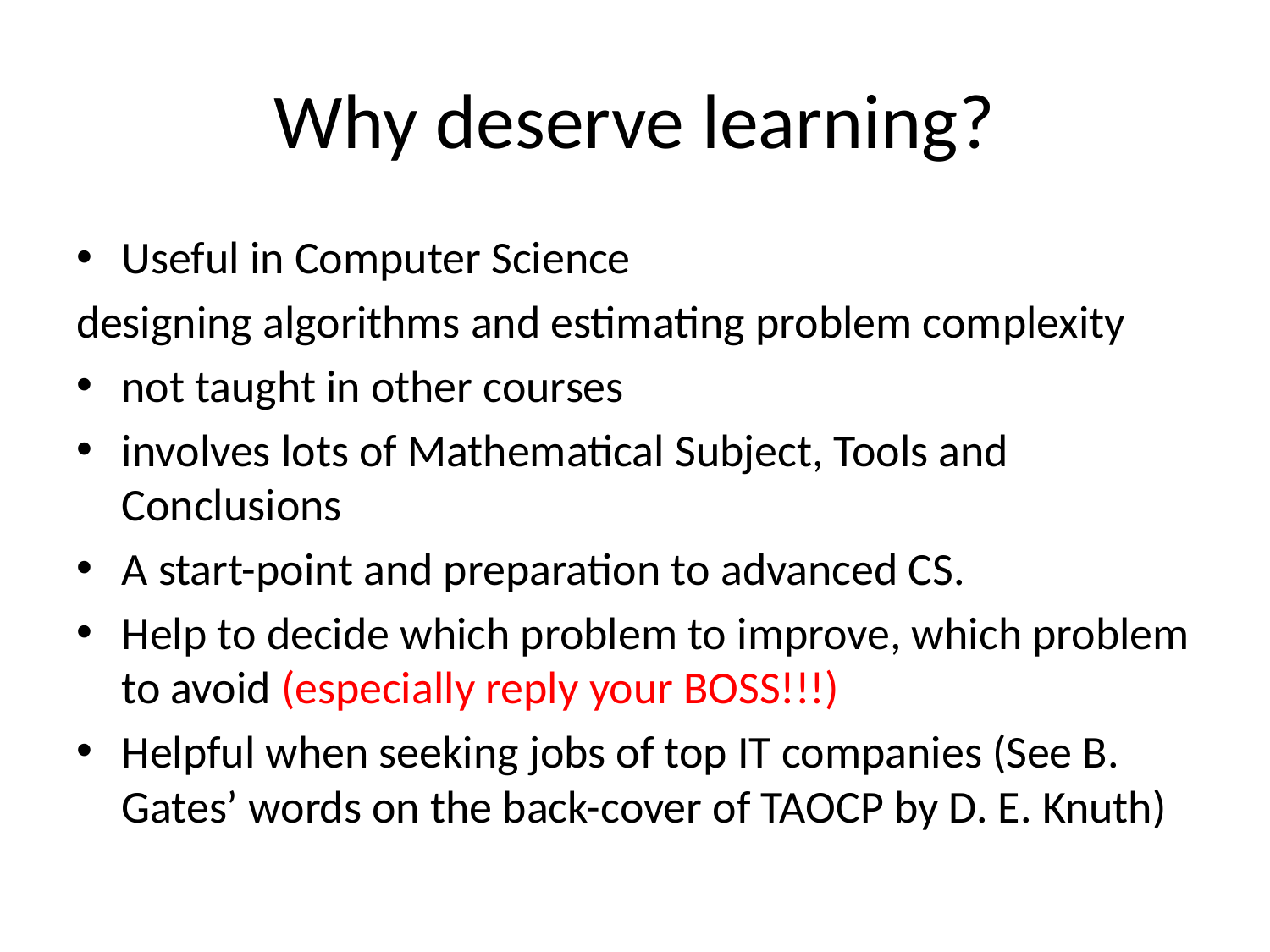

# Why deserve learning?
Useful in Computer Science
designing algorithms and estimating problem complexity
not taught in other courses
involves lots of Mathematical Subject, Tools and Conclusions
A start-point and preparation to advanced CS.
Help to decide which problem to improve, which problem to avoid (especially reply your BOSS!!!)
Helpful when seeking jobs of top IT companies (See B. Gates’ words on the back-cover of TAOCP by D. E. Knuth)